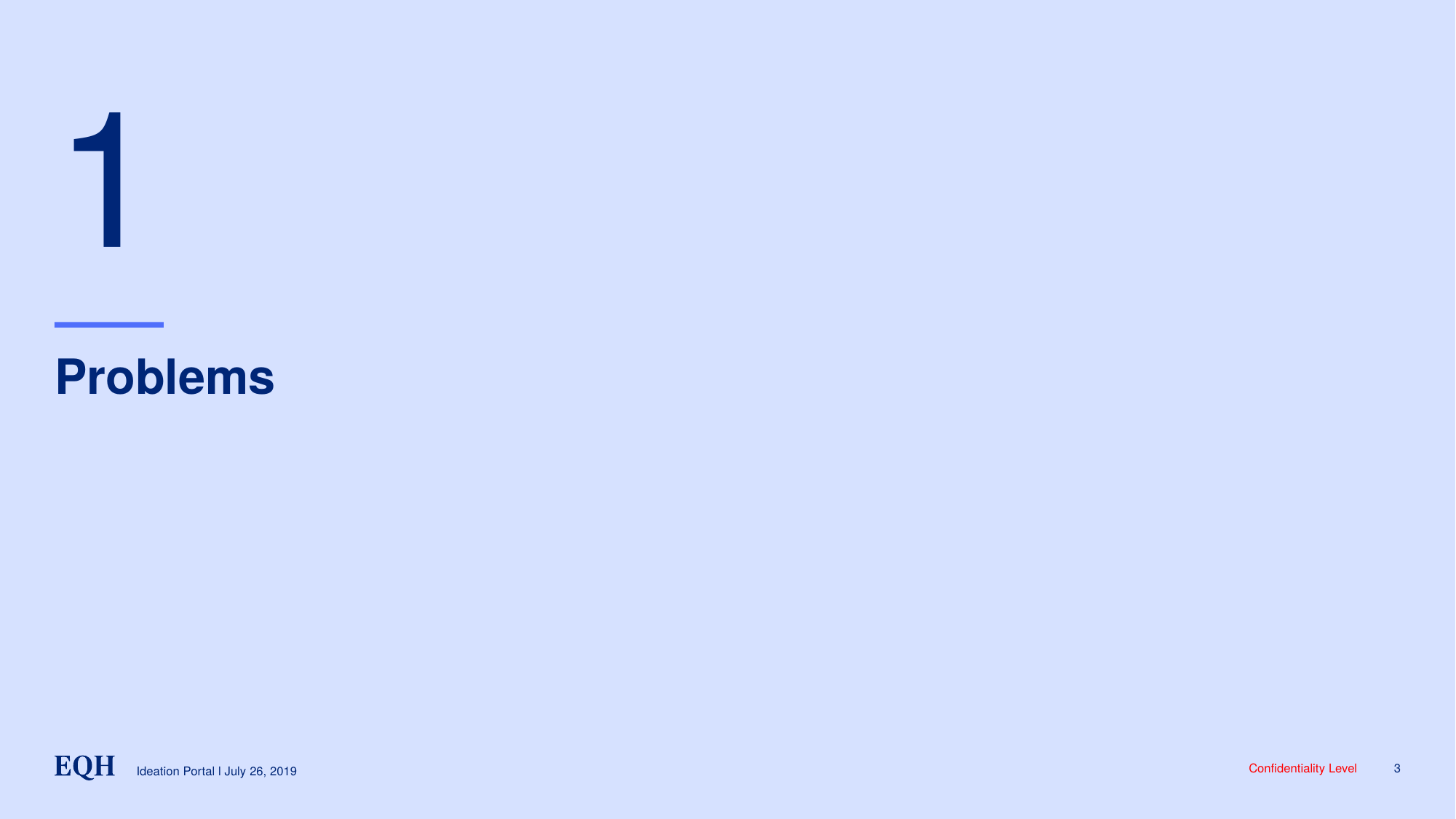

1
# Problems
3
Ideation Portal l July 26, 2019
Confidentiality Level